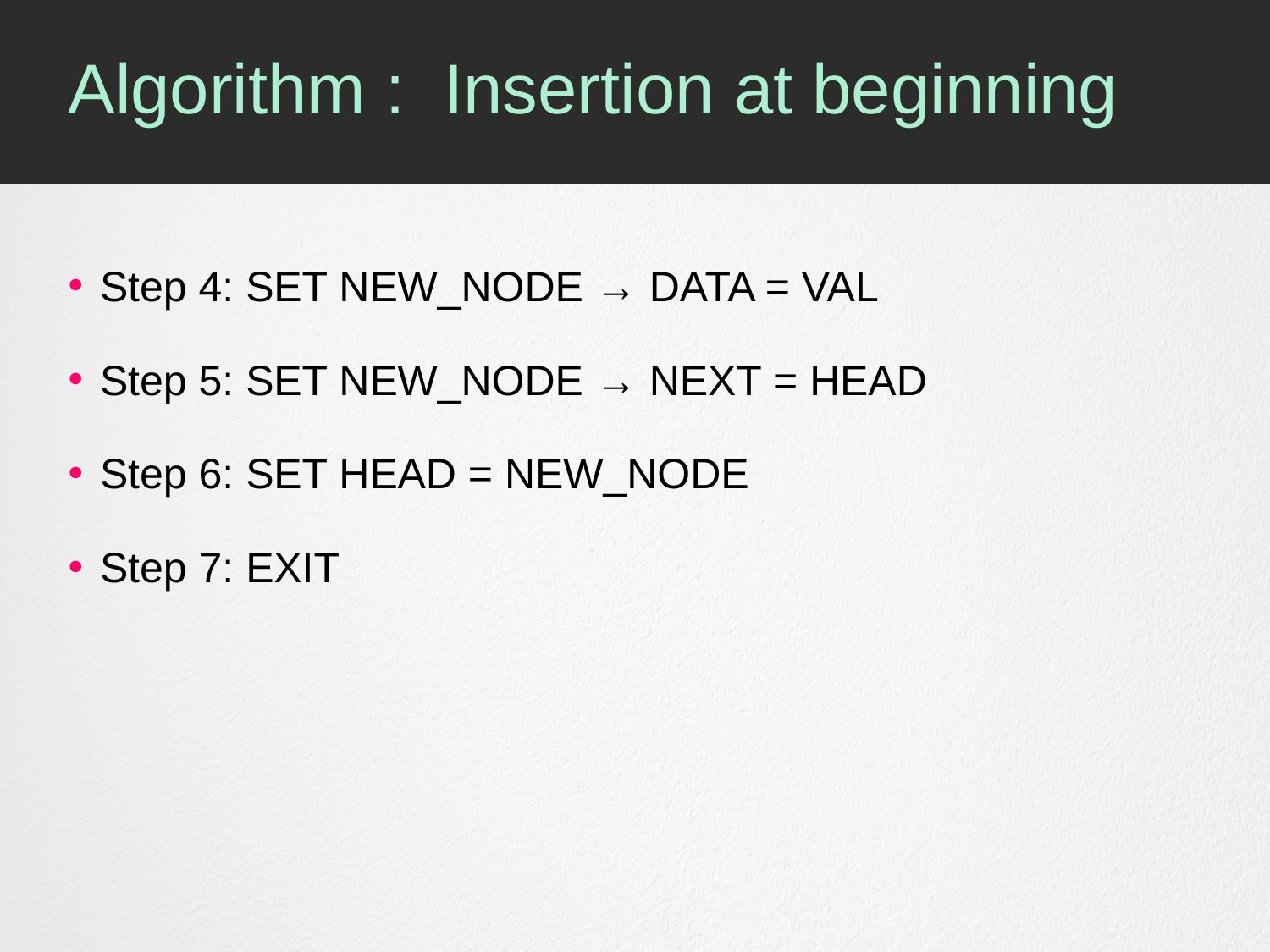

# Algorithm :  Insertion at beginning
Step 4: SET NEW_NODE → DATA = VAL
Step 5: SET NEW_NODE → NEXT = HEAD
Step 6: SET HEAD = NEW_NODE
Step 7: EXIT